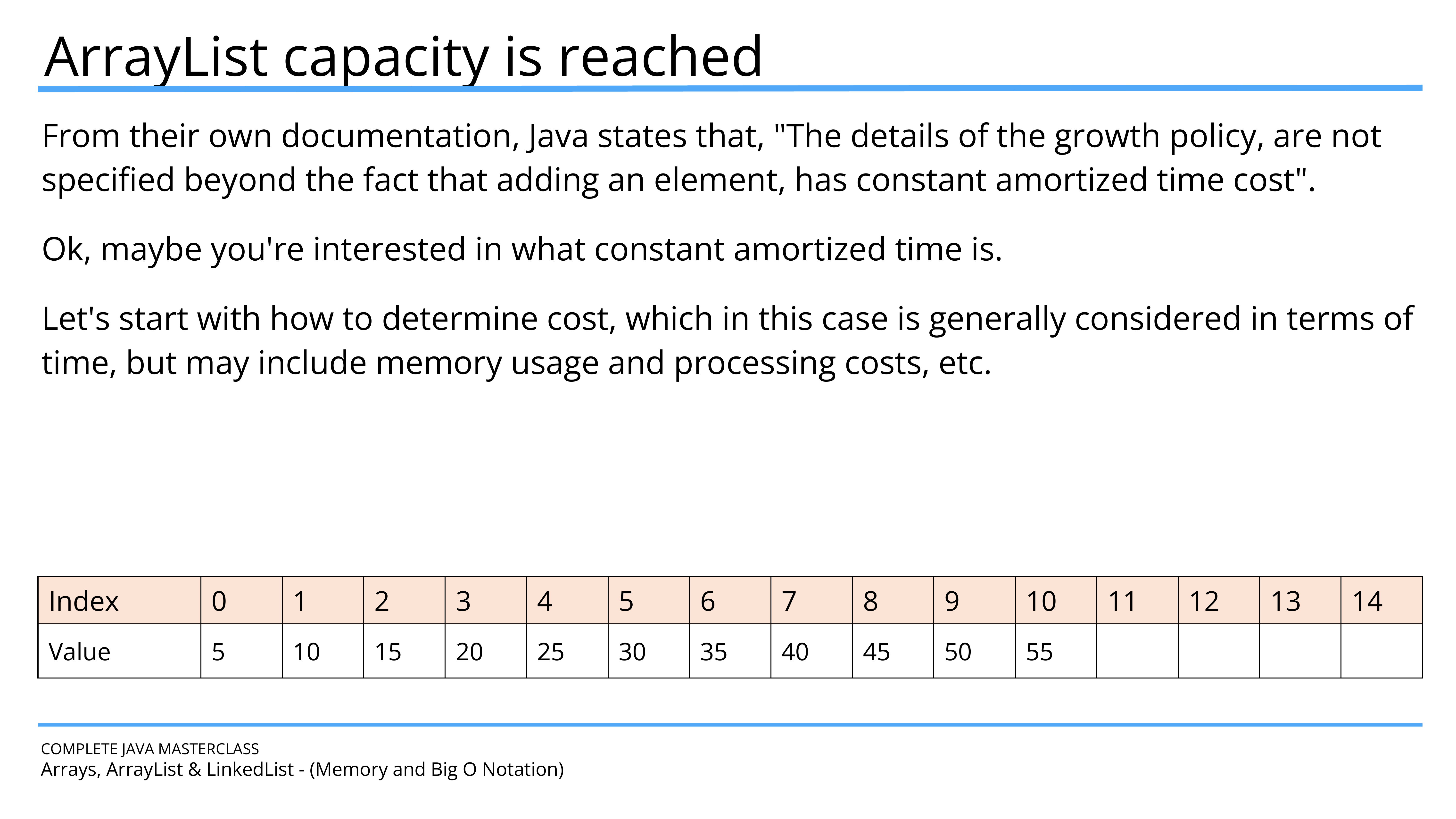

ArrayList capacity is reached

From their own documentation, Java states that, "The details of the growth policy, are not specified beyond the fact that adding an element, has constant amortized time cost".
Ok, maybe you're interested in what constant amortized time is.
Let's start with how to determine cost, which in this case is generally considered in terms of time, but may include memory usage and processing costs, etc.
| Index | 0 | 1 | 2 | 3 | 4 | 5 | 6 | 7 | 8 | 9 | 10 | 11 | 12 | 13 | 14 |
| --- | --- | --- | --- | --- | --- | --- | --- | --- | --- | --- | --- | --- | --- | --- | --- |
| Value | 5 | 10 | 15 | 20 | 25 | 30 | 35 | 40 | 45 | 50 | 55 |  |  |  |  |

COMPLETE JAVA MASTERCLASS
Arrays, ArrayList & LinkedList - (Memory and Big O Notation)